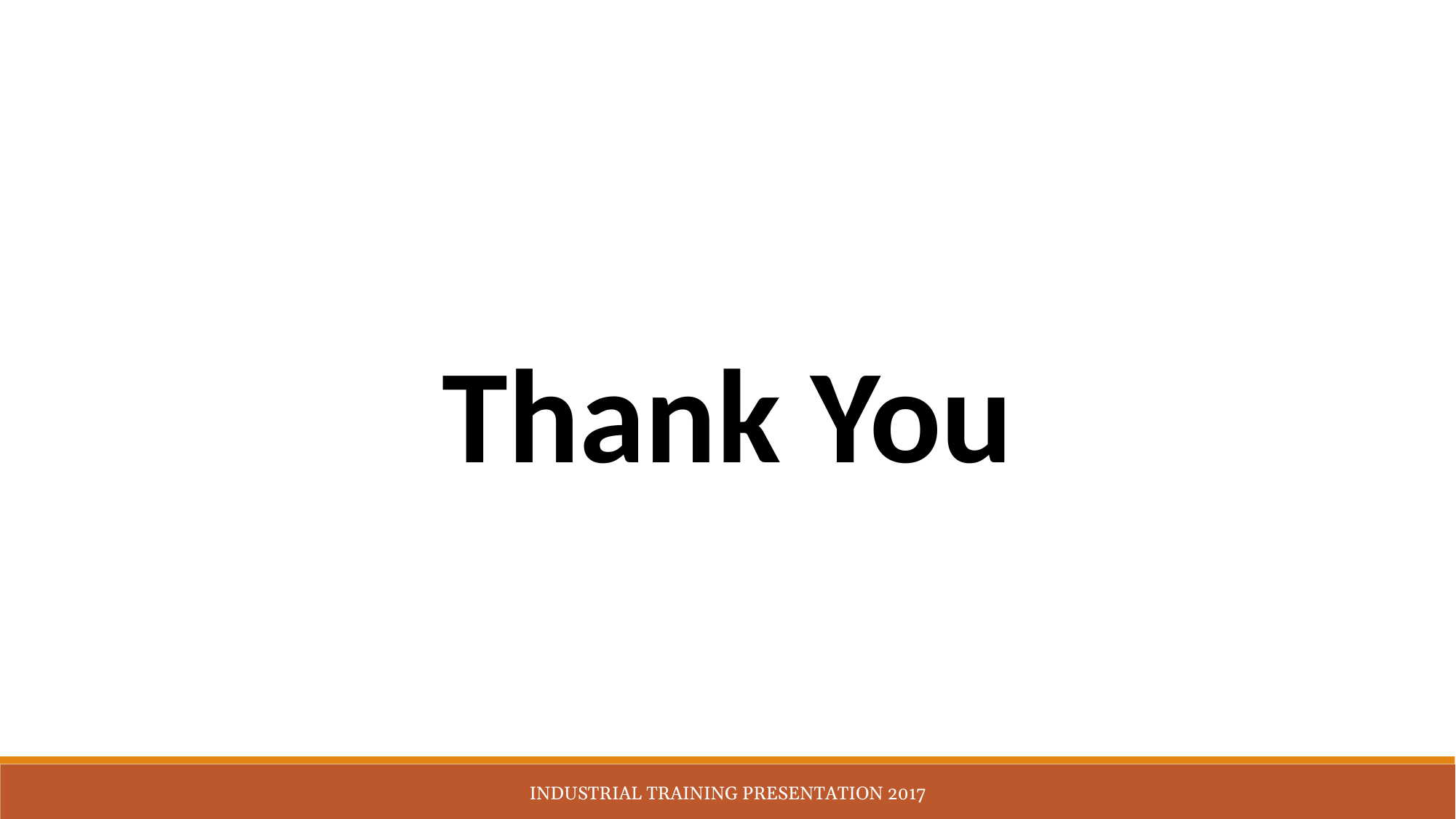

Thank You

Industrial Training Presentation 2017
16